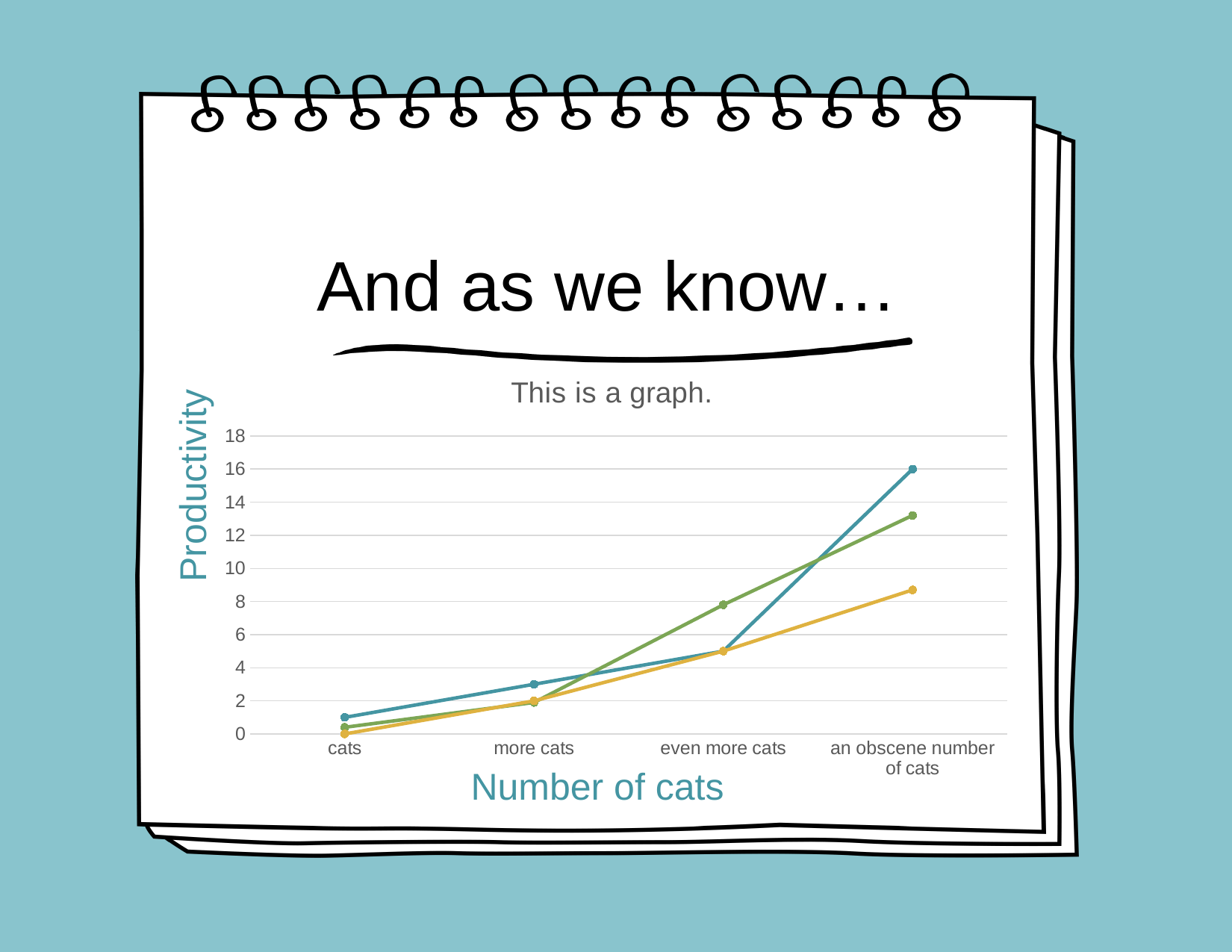

# And as we know…

### Chart: This is a graph.

| Category | Series 1 | Column1 | Column2 |
|---|---|---|---|
| cats | 1.0 | 0.4 | 0.0 |
| more cats | 3.0 | 1.9 | 2.0 |
| even more cats | 5.0 | 7.8 | 5.0 |
| an obscene number of cats | 16.0 | 13.2 | 8.7 |
Productivity

Number of cats